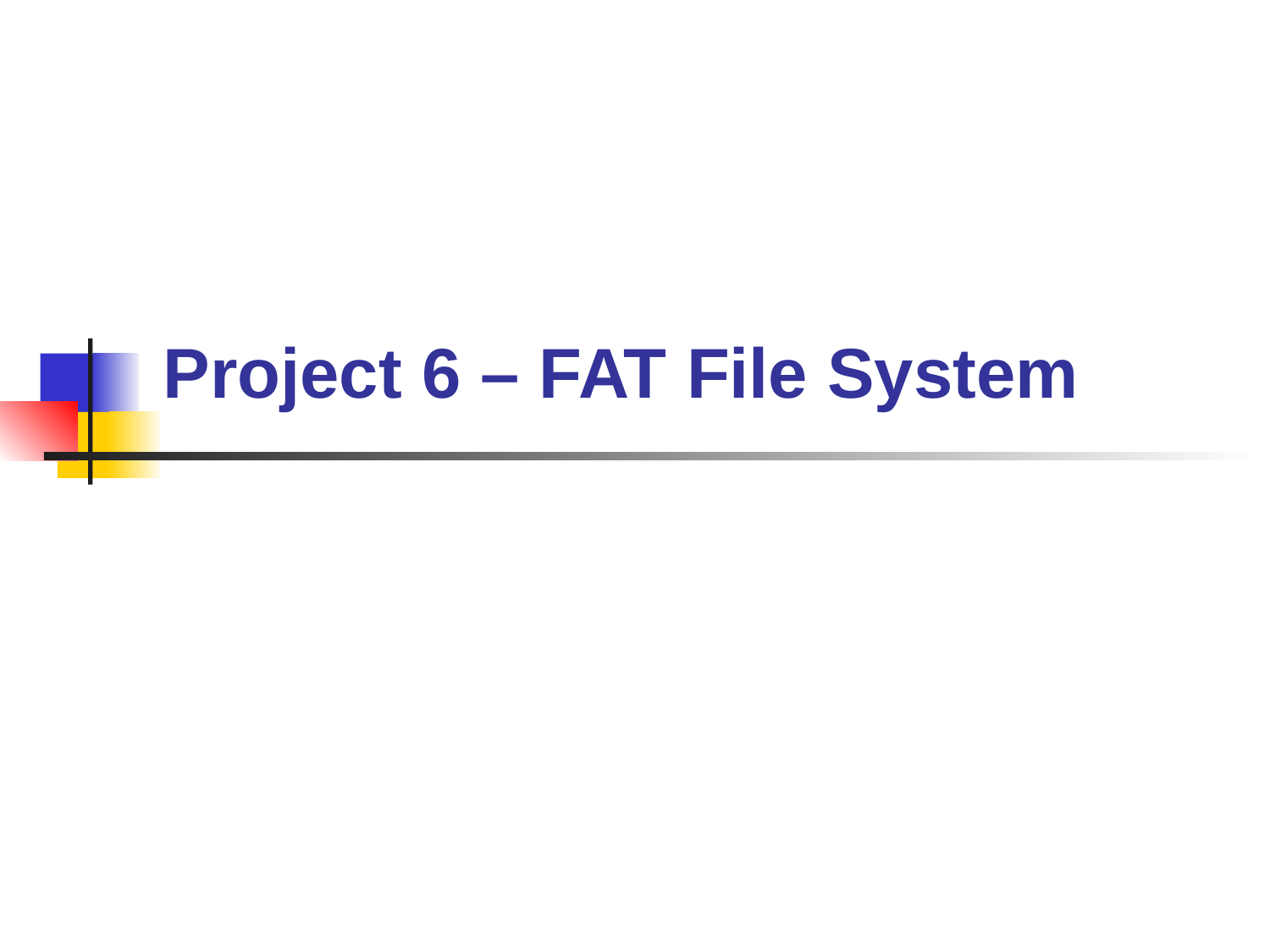

# Project 6 – FAT File System